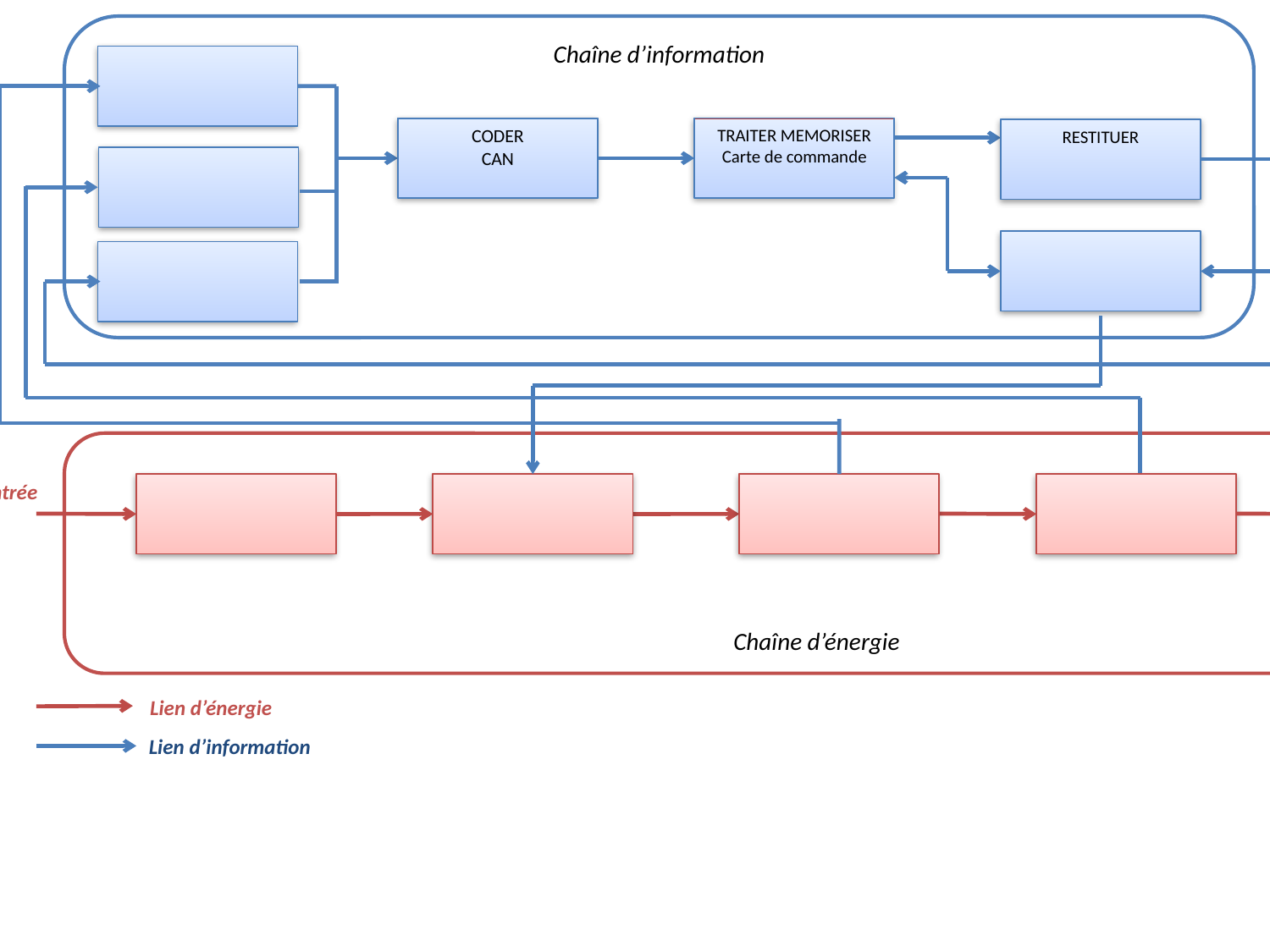

Chaîne d’information

CODER
CAN
TRAITER MEMORISER
Carte de commande
RESTITUER

Informations destinées  l’utilisateur

Informations issues et venant de l’extérieur

Chaîne d’énergie
Énergie d’entrée
230 V ~

Energies de sortie

Lien d’énergie
Lien d’information